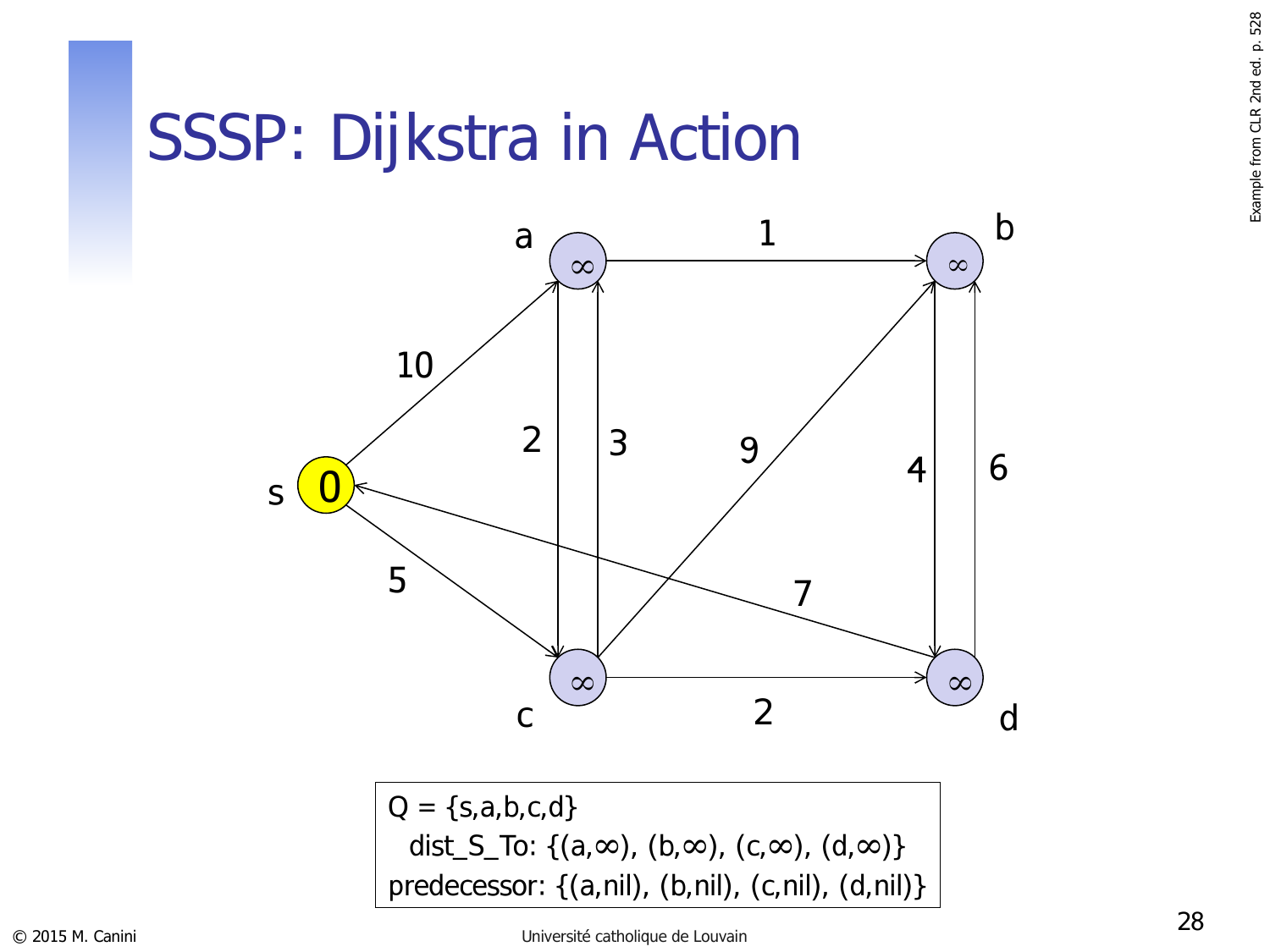

# SSSP: Dijkstra in Action
Example from CLR 2nd ed. p. 528
b
1
a
∞
∞
10
2
3
9
6
4
0
s
5
7
∞
∞
2
c
d
Q = {s,a,b,c,d}
dist_S_To: {(a,∞), (b,∞), (c,∞), (d,∞)}
predecessor: {(a,nil), (b,nil), (c,nil), (d,nil)}
28
Université catholique de Louvain